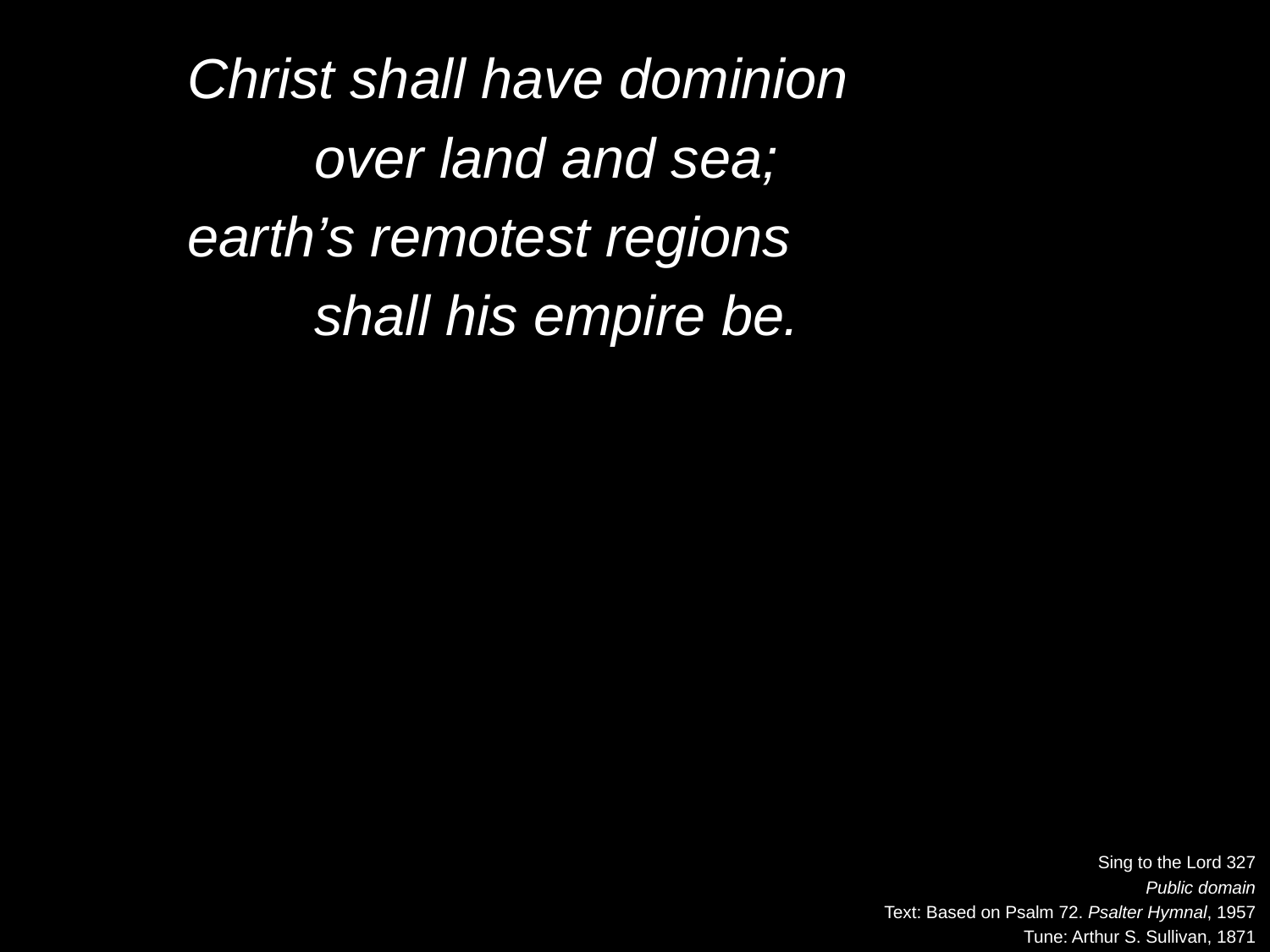

Christ shall have dominion
		over land and sea;
	earth’s remotest regions
		shall his empire be.
Sing to the Lord 327
Public domain
Text: Based on Psalm 72. Psalter Hymnal, 1957
Tune: Arthur S. Sullivan, 1871